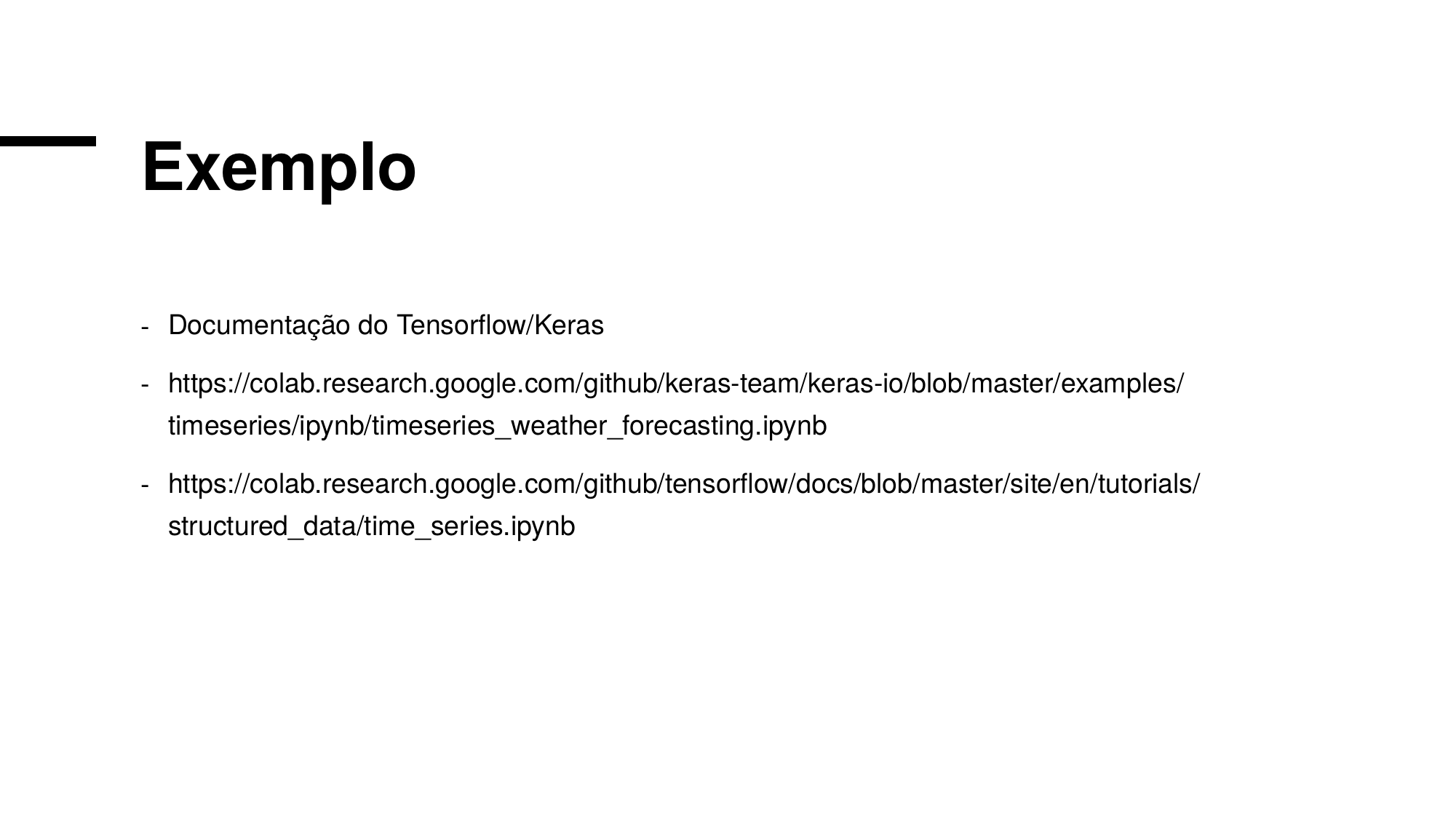

# Exemplo
Documentação do Tensorflow/Keras
https://colab.research.google.com/github/keras-team/keras-io/blob/master/examples/timeseries/ipynb/timeseries_weather_forecasting.ipynb
https://colab.research.google.com/github/tensorflow/docs/blob/master/site/en/tutorials/structured_data/time_series.ipynb